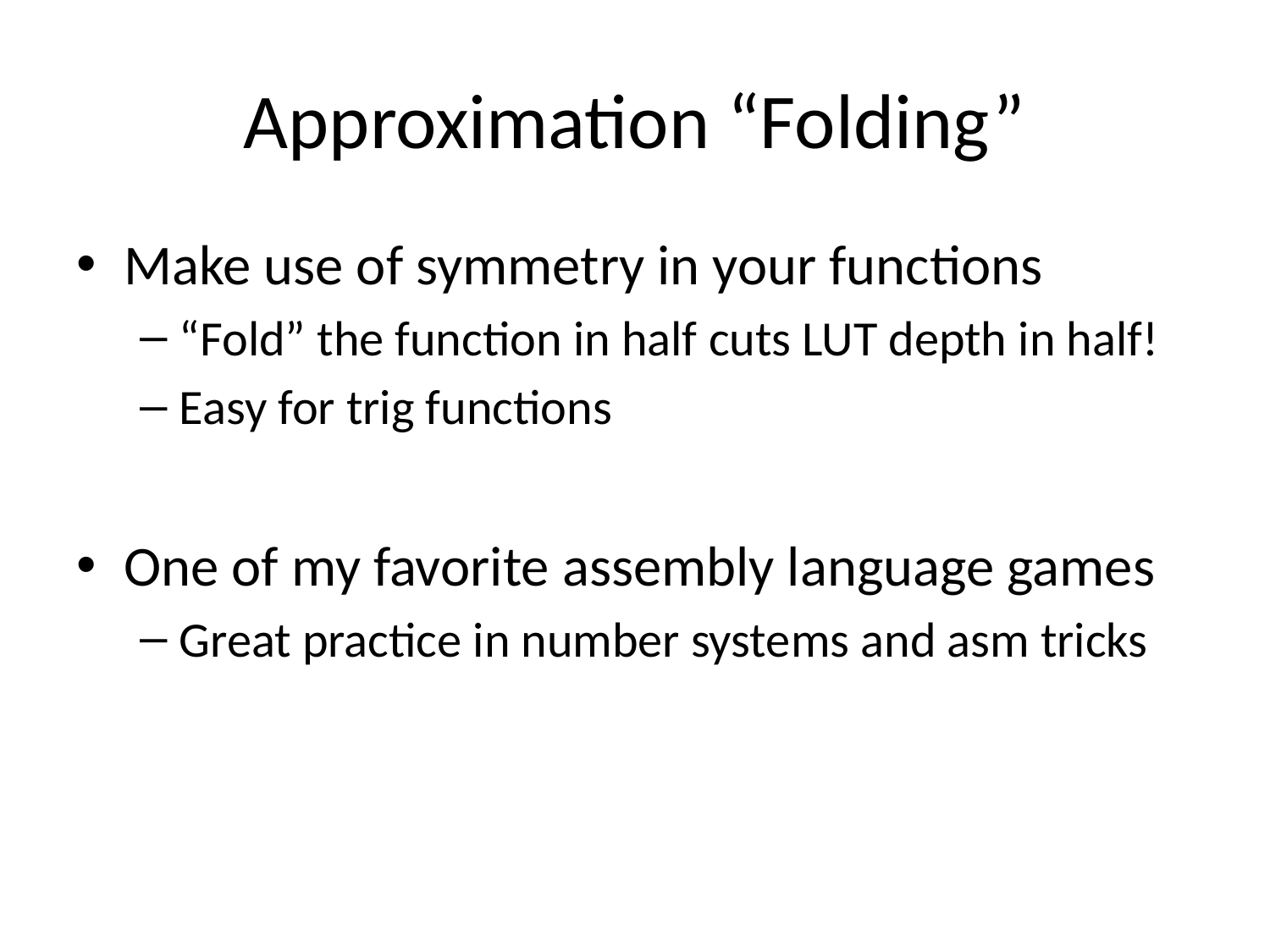

# Approximation “Folding”
Make use of symmetry in your functions
“Fold” the function in half cuts LUT depth in half!
Easy for trig functions

One of my favorite assembly language games
Great practice in number systems and asm tricks